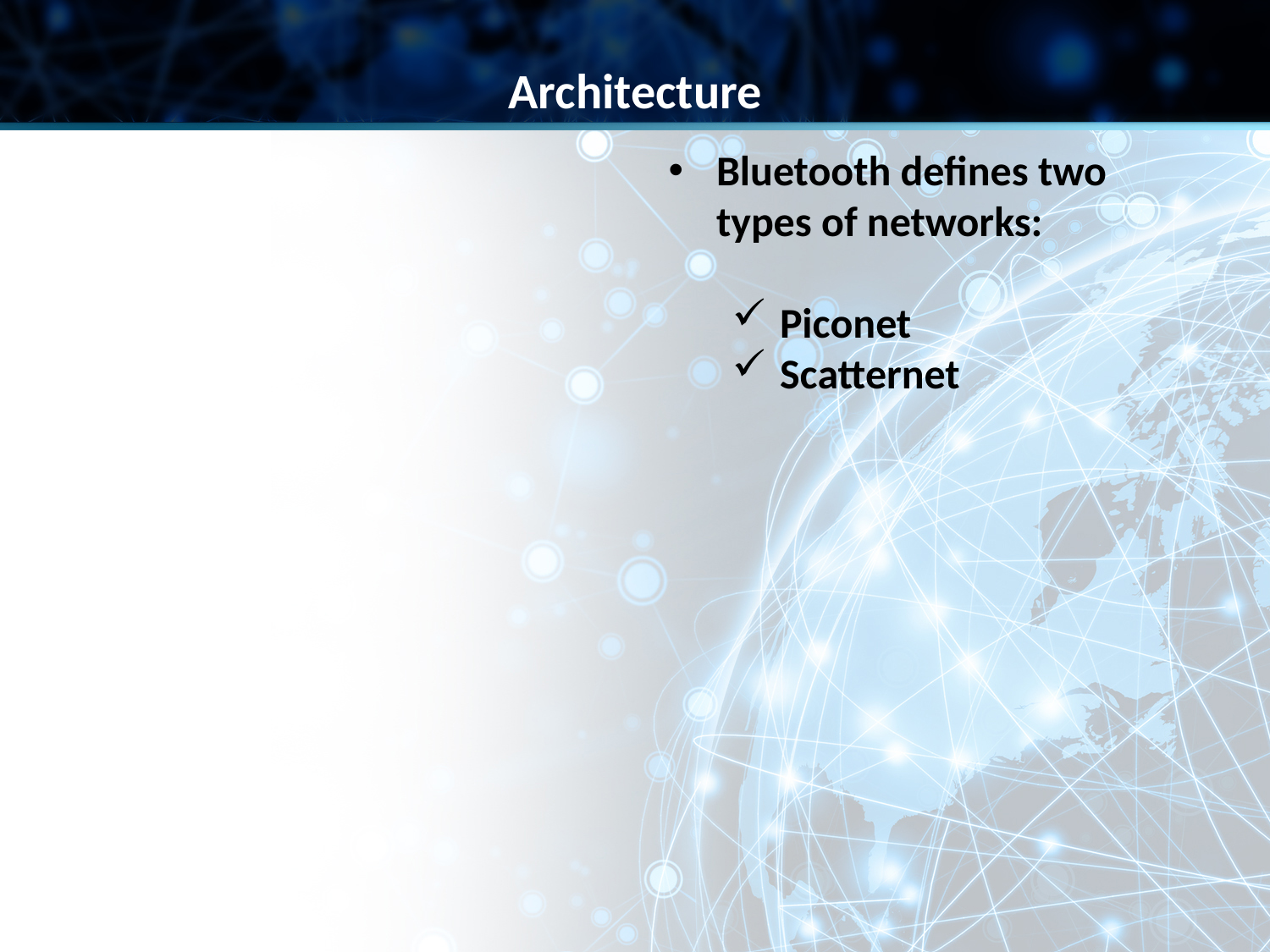

Architecture
Bluetooth defines two types of networks:

Piconet
Scatternet